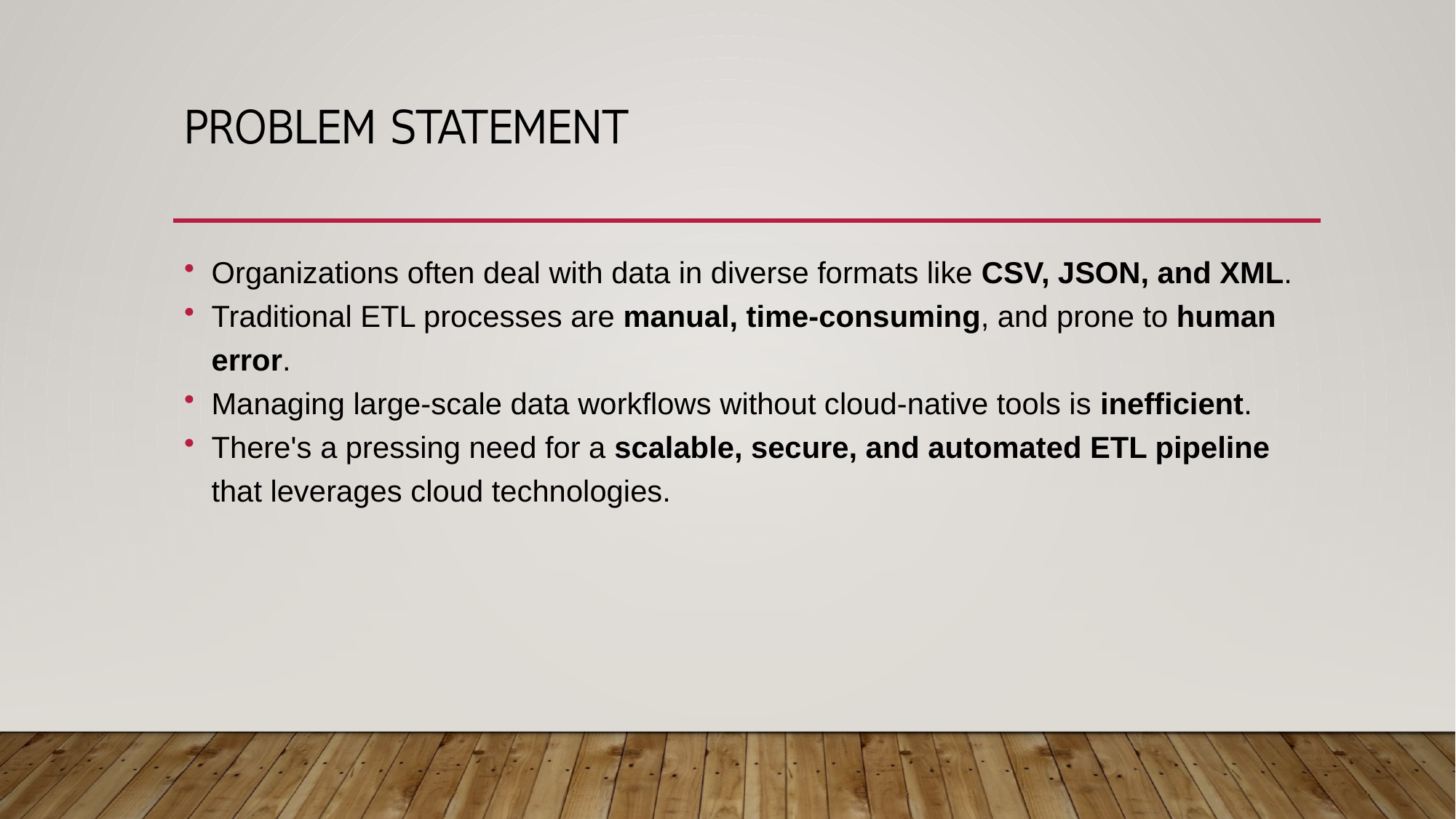

# Problem Statement
Organizations often deal with data in diverse formats like CSV, JSON, and XML.
Traditional ETL processes are manual, time-consuming, and prone to human error.
Managing large-scale data workflows without cloud-native tools is inefficient.
There's a pressing need for a scalable, secure, and automated ETL pipeline that leverages cloud technologies.